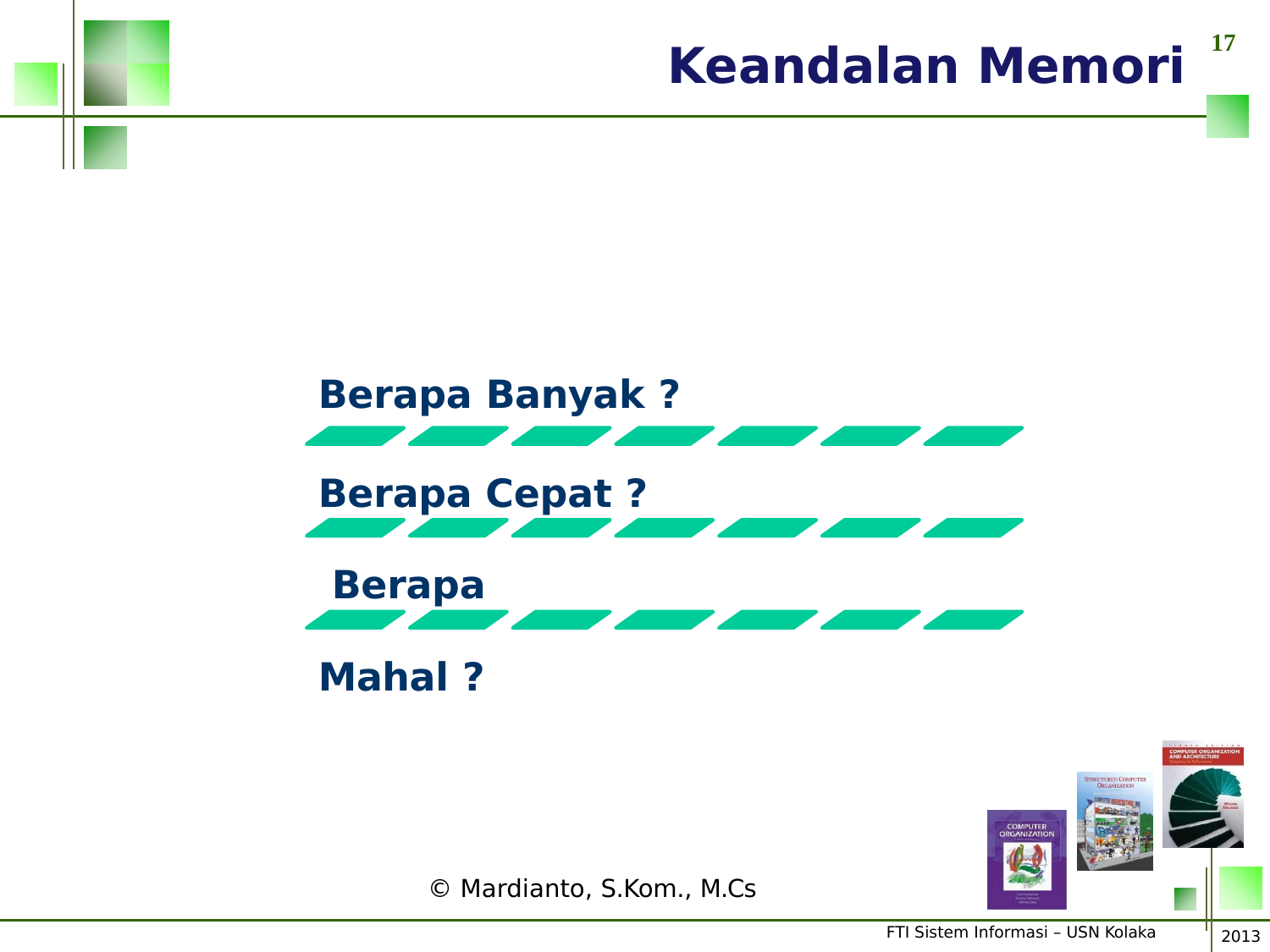

17
# Keandalan Memori
Berapa Banyak ?
Berapa Cepat ?  Berapa Mahal ?

© Mardianto, S.Kom., M.Cs
FTI Sistem Informasi – USN Kolaka
2013